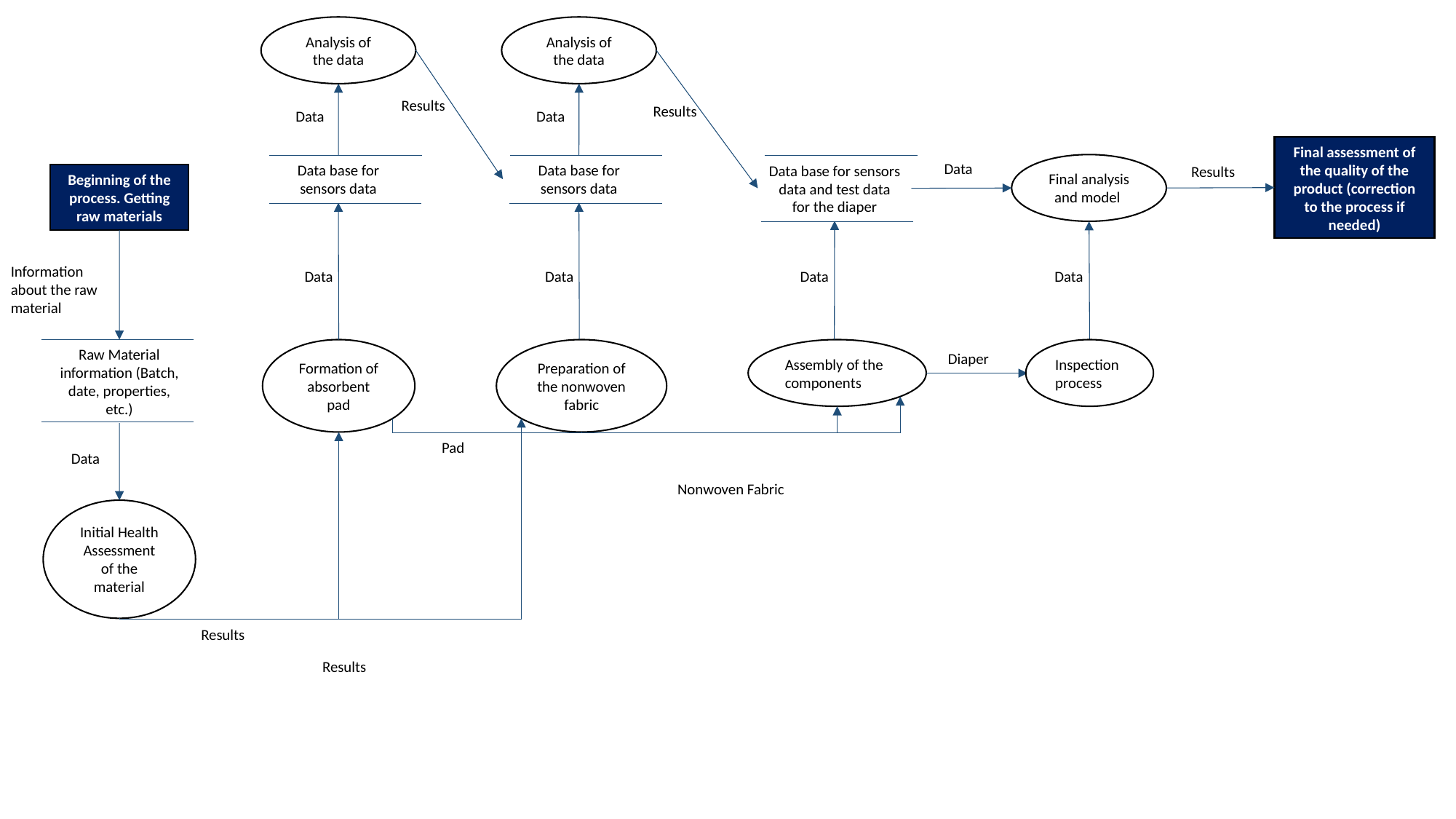

Analysis of the data
Analysis of the data
Results
Results
Data
Data
Final assessment of the quality of the product (correction to the process if needed)
Data
Final analysis and model
Data base for sensors data
Data base for sensors data
Data base for sensors data and test data for the diaper
Results
Beginning of the process. Getting raw materials
Information about the raw material
Data
Data
Data
Data
Preparation of the nonwoven fabric
Assembly of the components
Inspection process
Raw Material information (Batch, date, properties, etc.)
Formation of absorbent pad
Diaper
Pad
Data
Nonwoven Fabric
Initial Health Assessment of the material
Results
Results